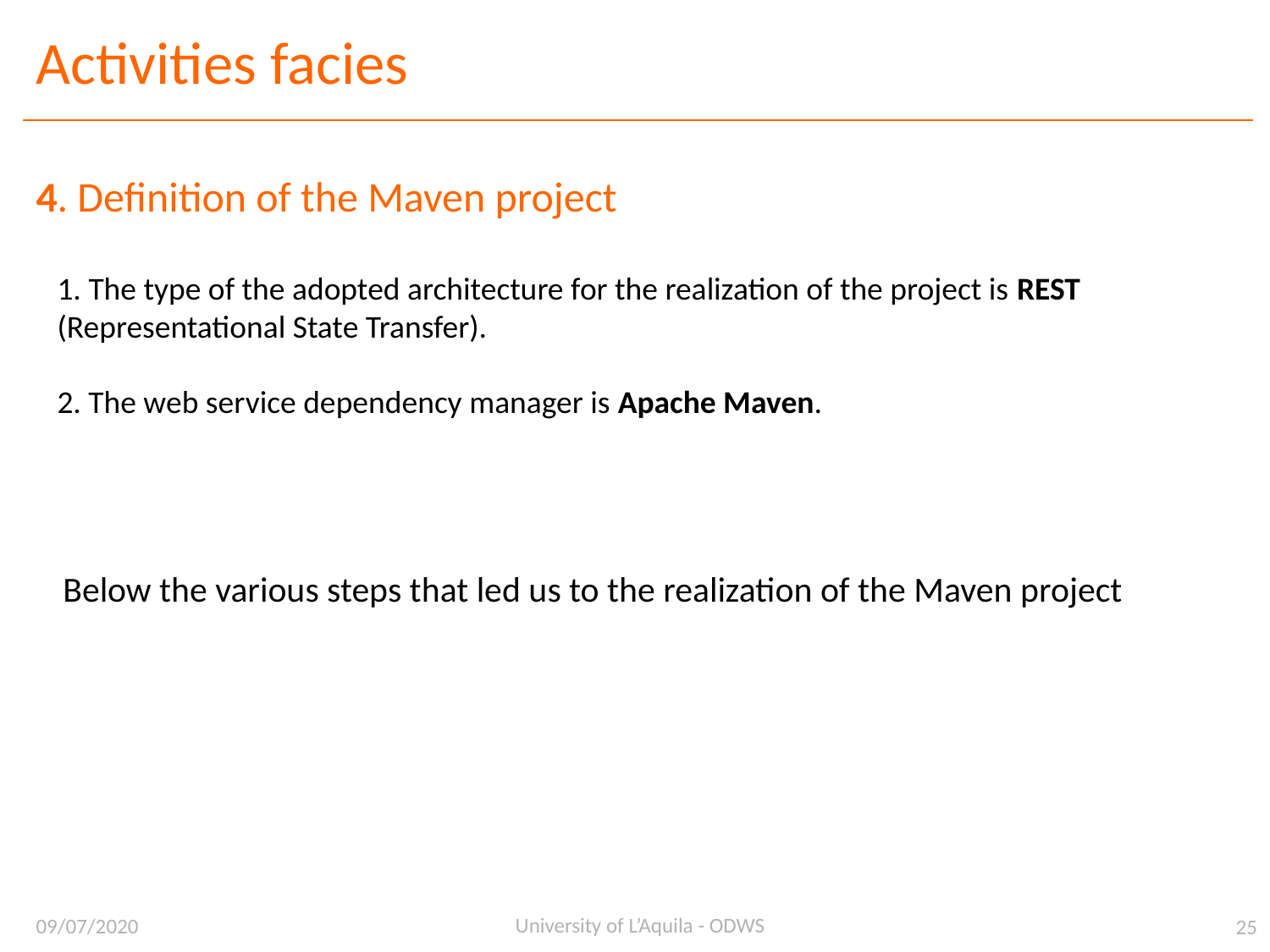

# Activities facies
4. Definition of the Maven project
1. The type of the adopted architecture for the realization of the project is REST (Representational State Transfer).
2. The web service dependency manager is Apache Maven.
Below the various steps that led us to the realization of the Maven project
University of L’Aquila - ODWS
09/07/2020
25